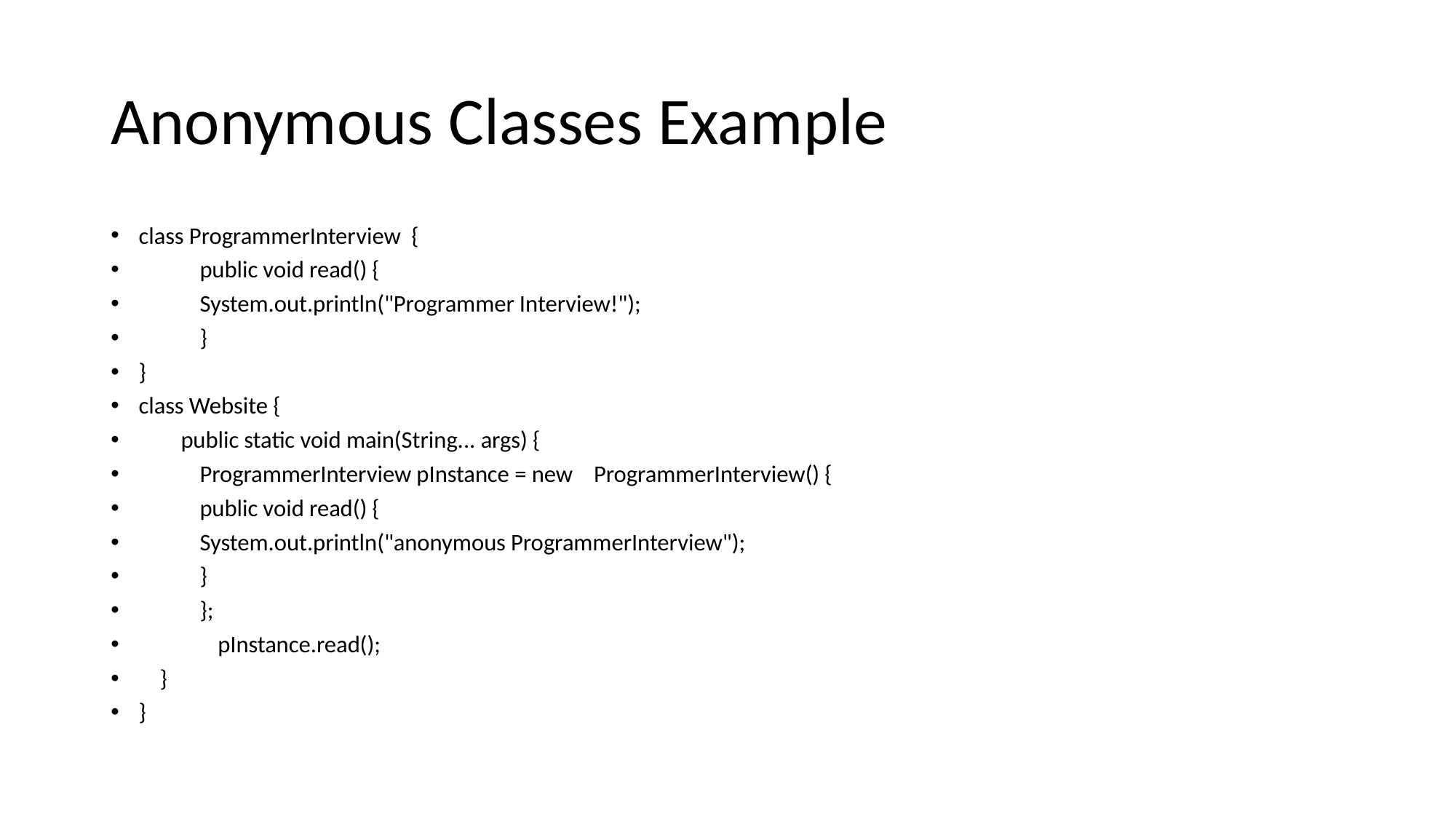

# Anonymous Classes Example
class ProgrammerInterview  {
	public void read() {
		System.out.println("Programmer Interview!");
	}
}
class Website {
        public static void main(String... args) {
	ProgrammerInterview pInstance = new    ProgrammerInterview() {
		public void read() {
			System.out.println("anonymous ProgrammerInterview");
		}
	};
               pInstance.read();
    }
}